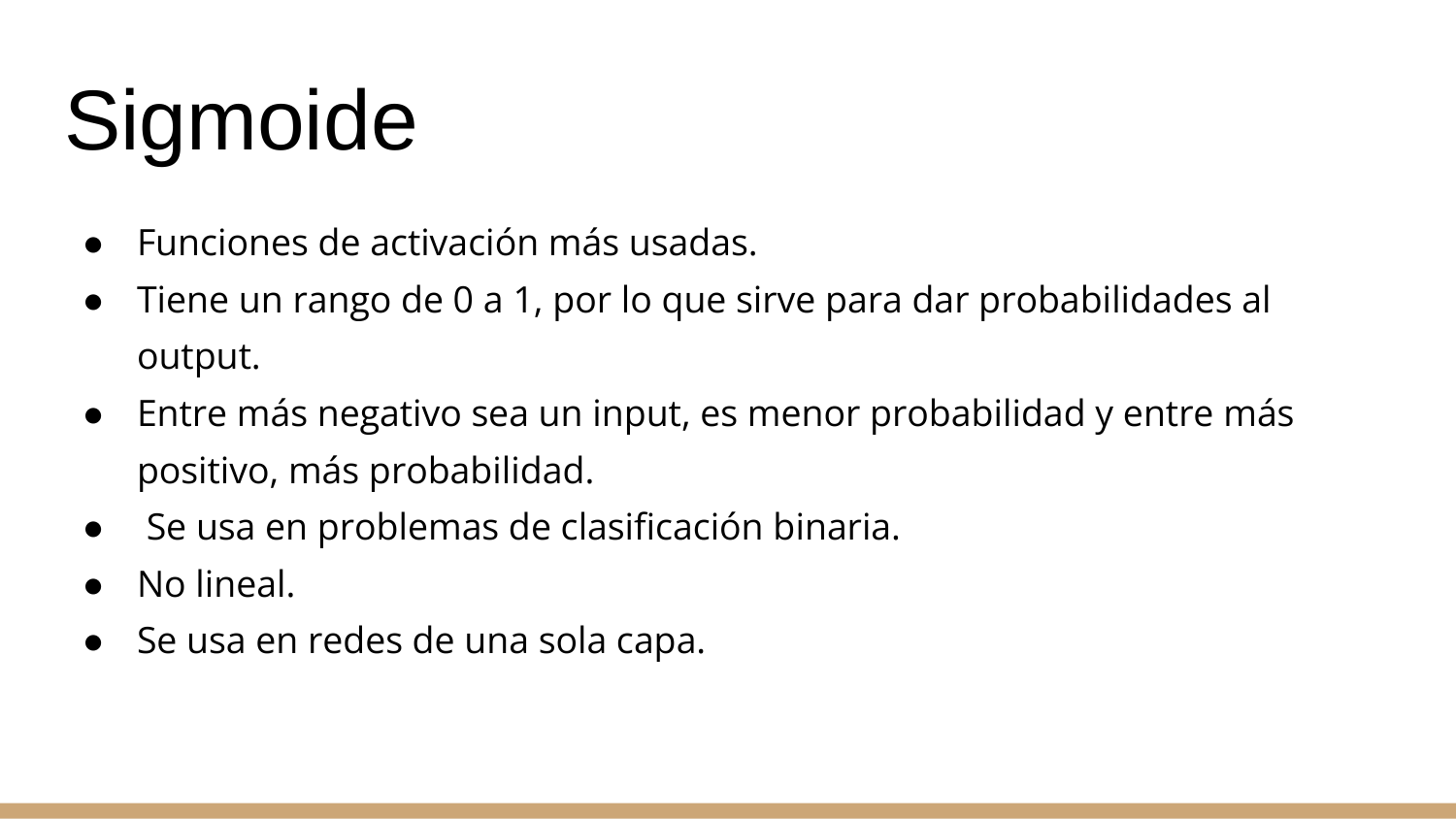

# Sigmoide
Funciones de activación más usadas.
Tiene un rango de 0 a 1, por lo que sirve para dar probabilidades al output.
Entre más negativo sea un input, es menor probabilidad y entre más positivo, más probabilidad.
 Se usa en problemas de clasificación binaria.
No lineal.
Se usa en redes de una sola capa.